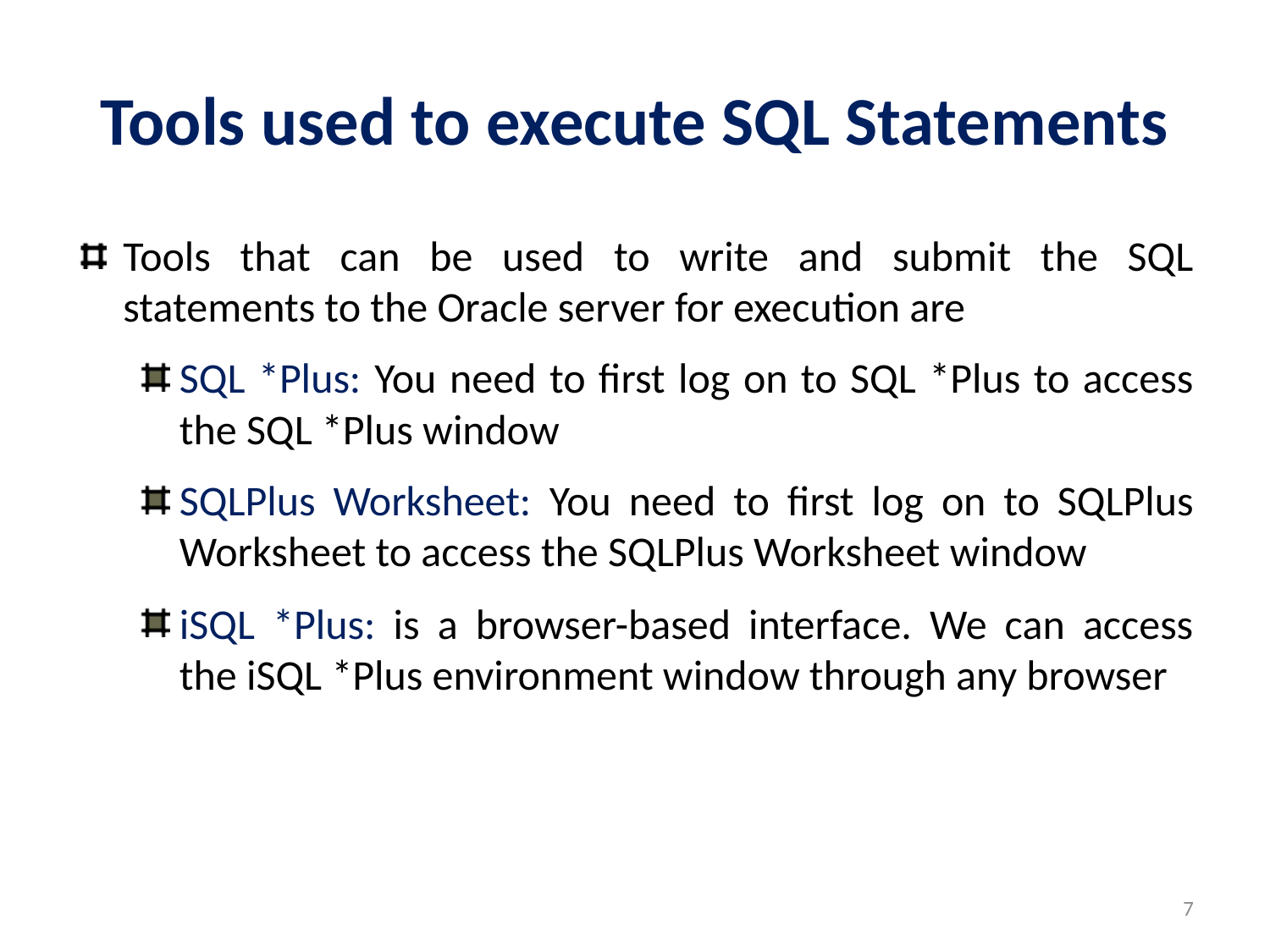

# Tools used to execute SQL Statements
Tools that can be used to write and submit the SQL statements to the Oracle server for execution are
SQL *Plus: You need to first log on to SQL *Plus to access the SQL *Plus window
SQLPlus Worksheet: You need to first log on to SQLPlus Worksheet to access the SQLPlus Worksheet window
iSQL *Plus: is a browser-based interface. We can access the iSQL *Plus environment window through any browser
7